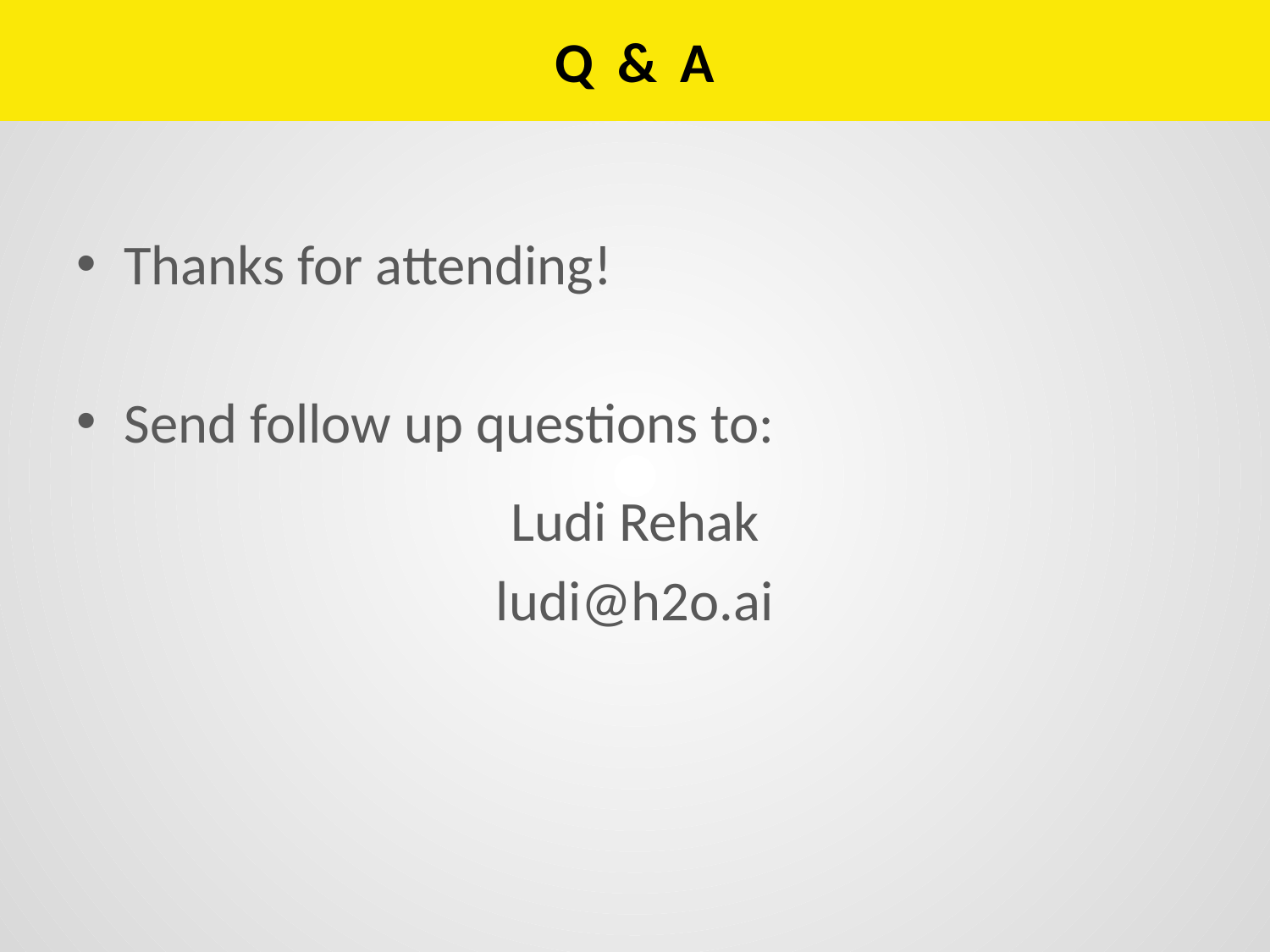

# Q & A
Thanks for attending!

Send follow up questions to:

Ludi Rehak
ludi@h2o.ai